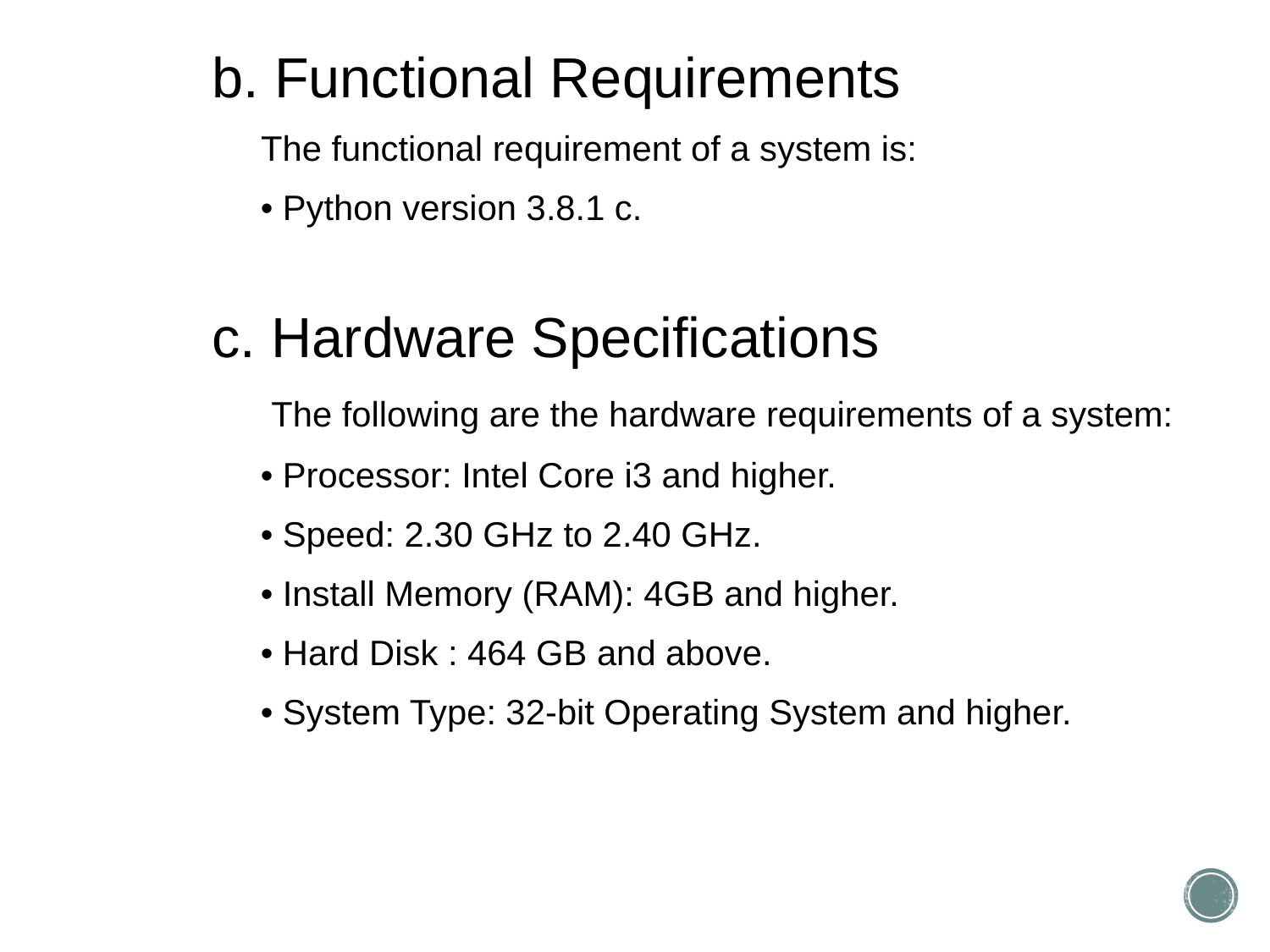

b. Functional Requirements
     The functional requirement of a system is:
     • Python version 3.8.1 c.

c. Hardware Specifications
     The following are the hardware requirements of a system:
     • Processor: Intel Core i3 and higher.
     • Speed: 2.30 GHz to 2.40 GHz.
     • Install Memory (RAM): 4GB and higher.
     • Hard Disk : 464 GB and above.
     • System Type: 32-bit Operating System and higher.